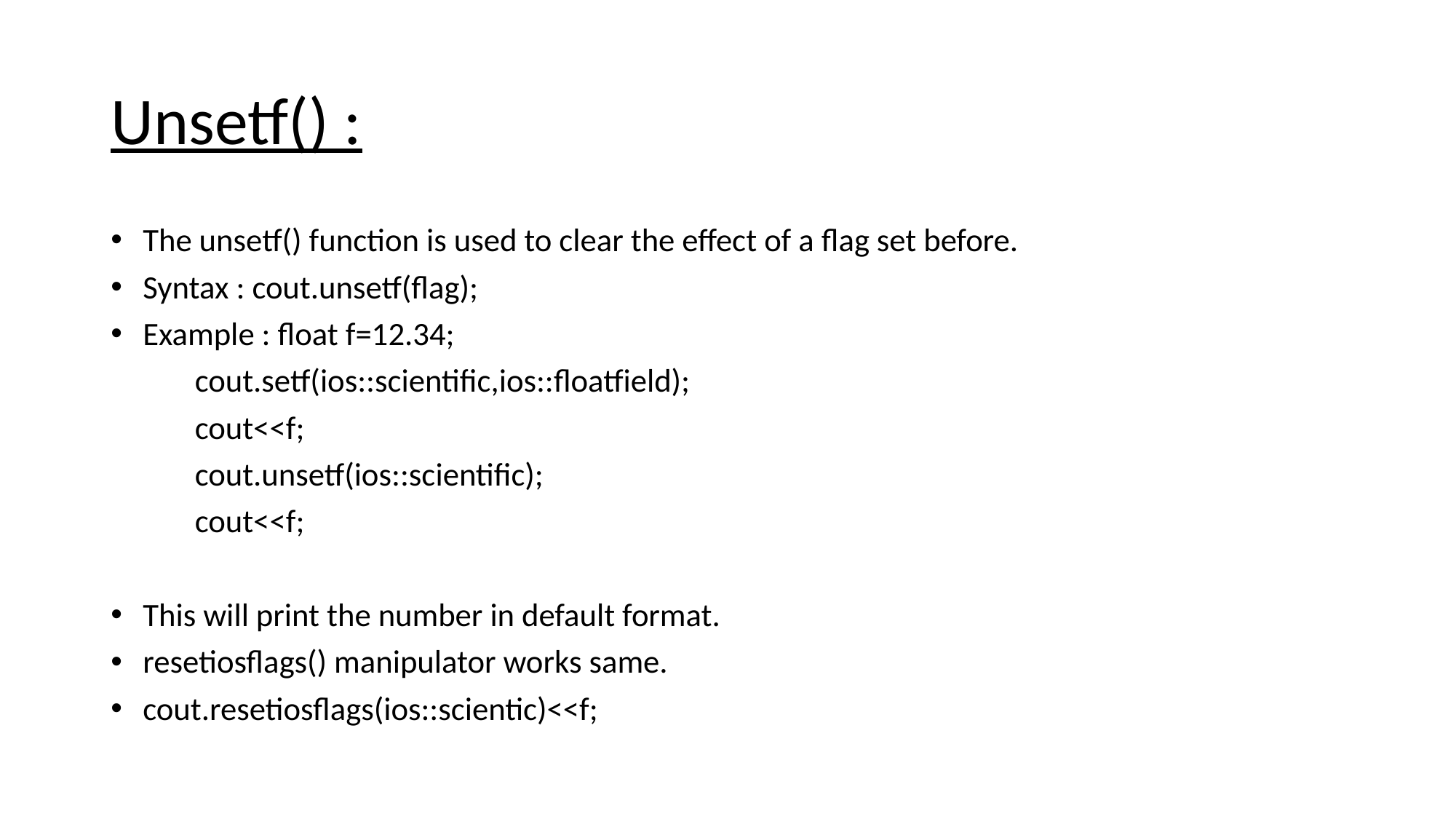

# Unsetf() :
 The unsetf() function is used to clear the effect of a flag set before.
 Syntax : cout.unsetf(flag);
 Example : float f=12.34;
		cout.setf(ios::scientific,ios::floatfield);
		cout<<f;
		cout.unsetf(ios::scientific);
		cout<<f;

 This will print the number in default format.
 resetiosflags() manipulator works same.
 cout.resetiosflags(ios::scientic)<<f;